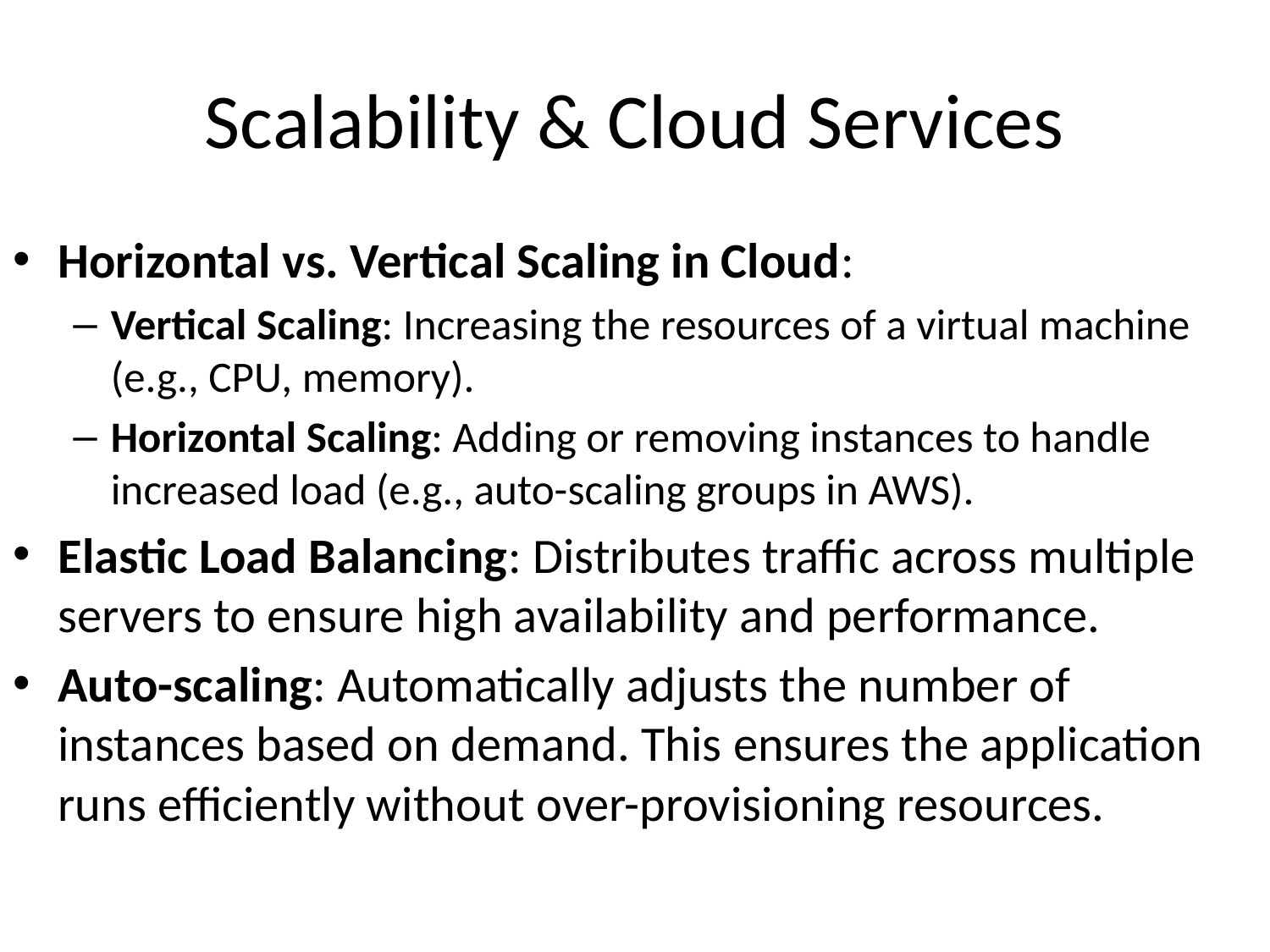

# Scalability & Cloud Services
Horizontal vs. Vertical Scaling in Cloud:
Vertical Scaling: Increasing the resources of a virtual machine (e.g., CPU, memory).
Horizontal Scaling: Adding or removing instances to handle increased load (e.g., auto-scaling groups in AWS).
Elastic Load Balancing: Distributes traffic across multiple servers to ensure high availability and performance.
Auto-scaling: Automatically adjusts the number of instances based on demand. This ensures the application runs efficiently without over-provisioning resources.